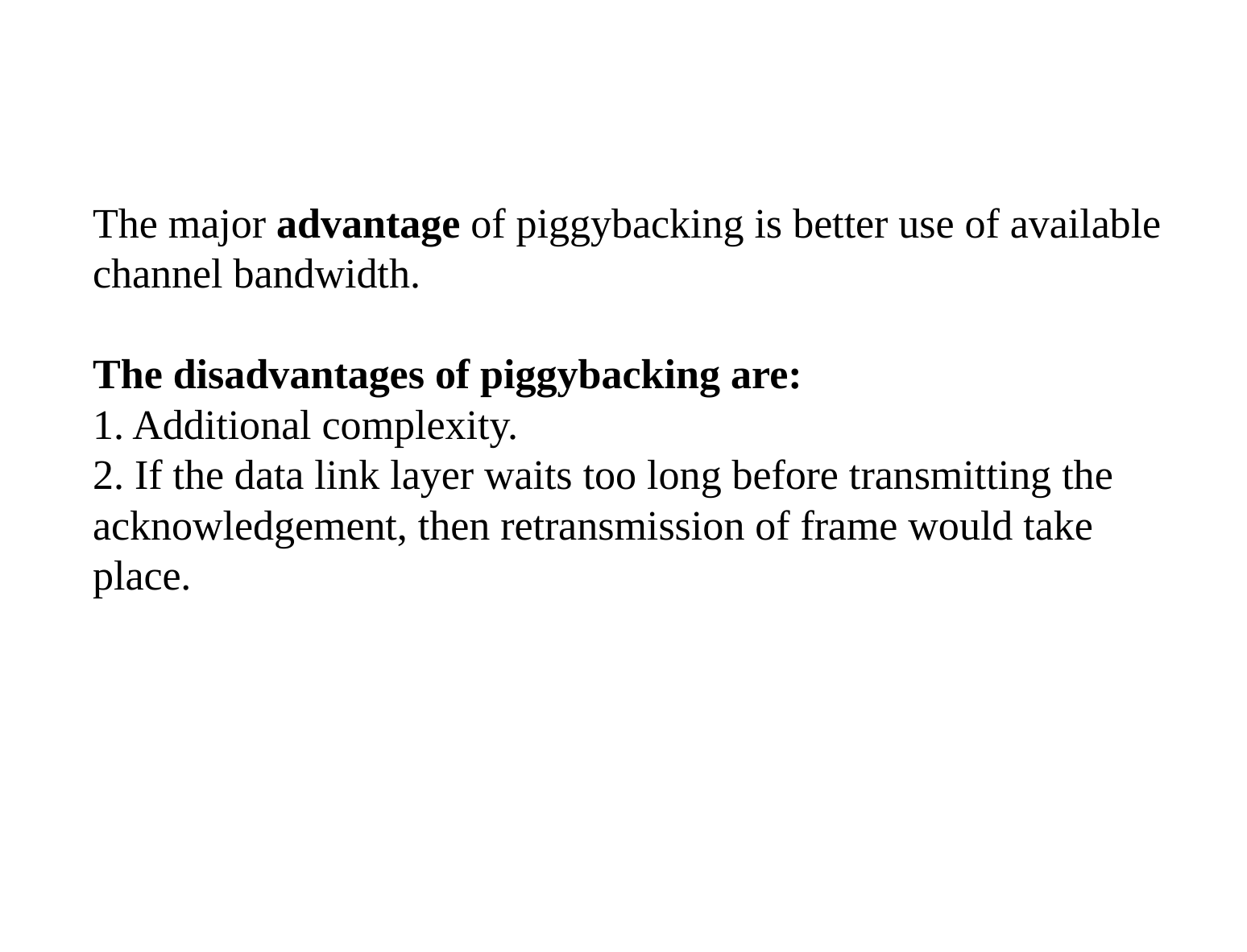

The major advantage of piggybacking is better use of available channel bandwidth.

The disadvantages of piggybacking are: 
1. Additional complexity.
2. If the data link layer waits too long before transmitting the acknowledgement, then retransmission of frame would take place.